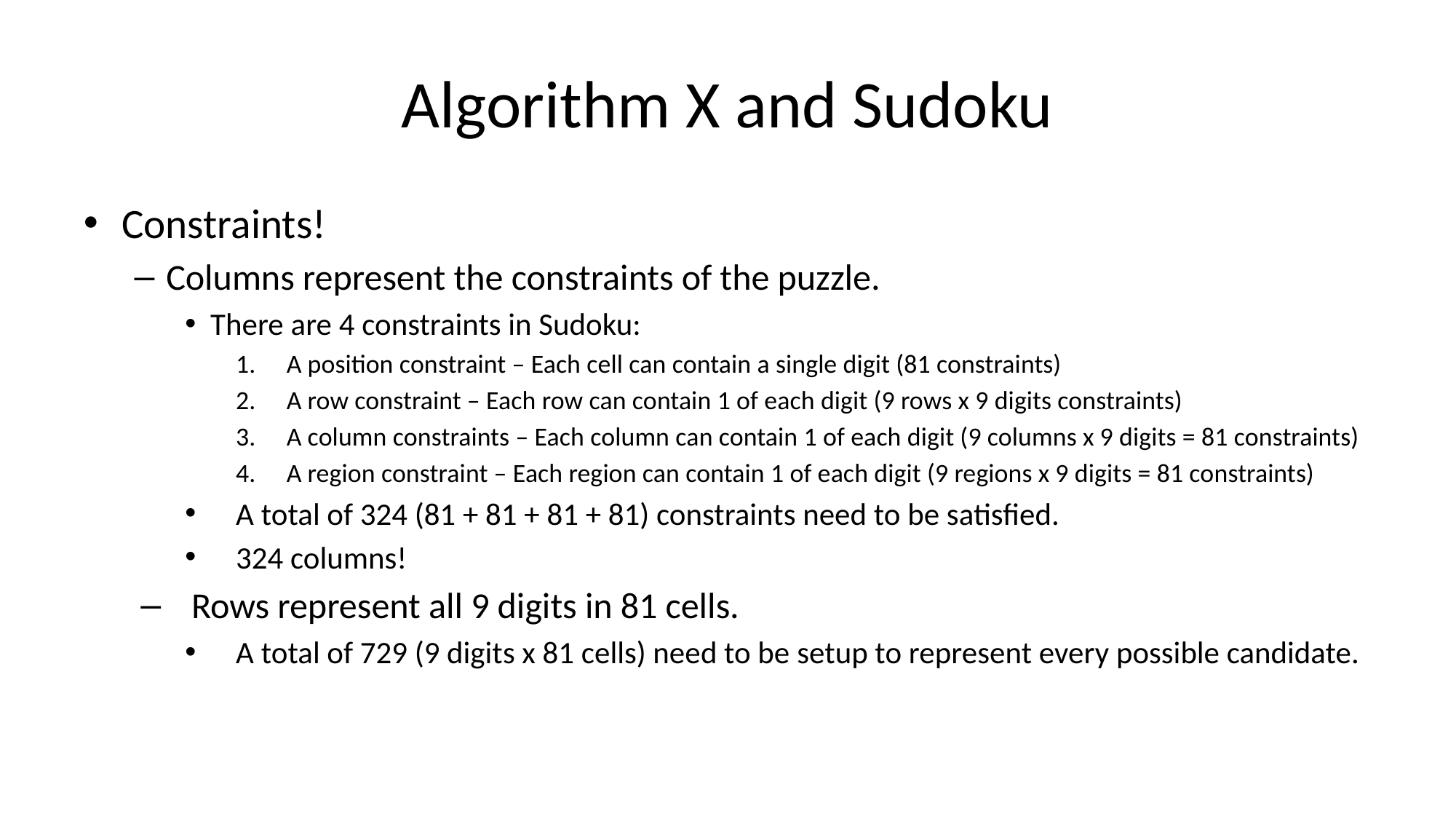

# Algorithm X and Sudoku
Constraints!
Columns represent the constraints of the puzzle.
There are 4 constraints in Sudoku:
A position constraint – Each cell can contain a single digit (81 constraints)
A row constraint – Each row can contain 1 of each digit (9 rows x 9 digits constraints)
A column constraints – Each column can contain 1 of each digit (9 columns x 9 digits = 81 constraints)
A region constraint – Each region can contain 1 of each digit (9 regions x 9 digits = 81 constraints)
A total of 324 (81 + 81 + 81 + 81) constraints need to be satisfied.
324 columns!
Rows represent all 9 digits in 81 cells.
A total of 729 (9 digits x 81 cells) need to be setup to represent every possible candidate.